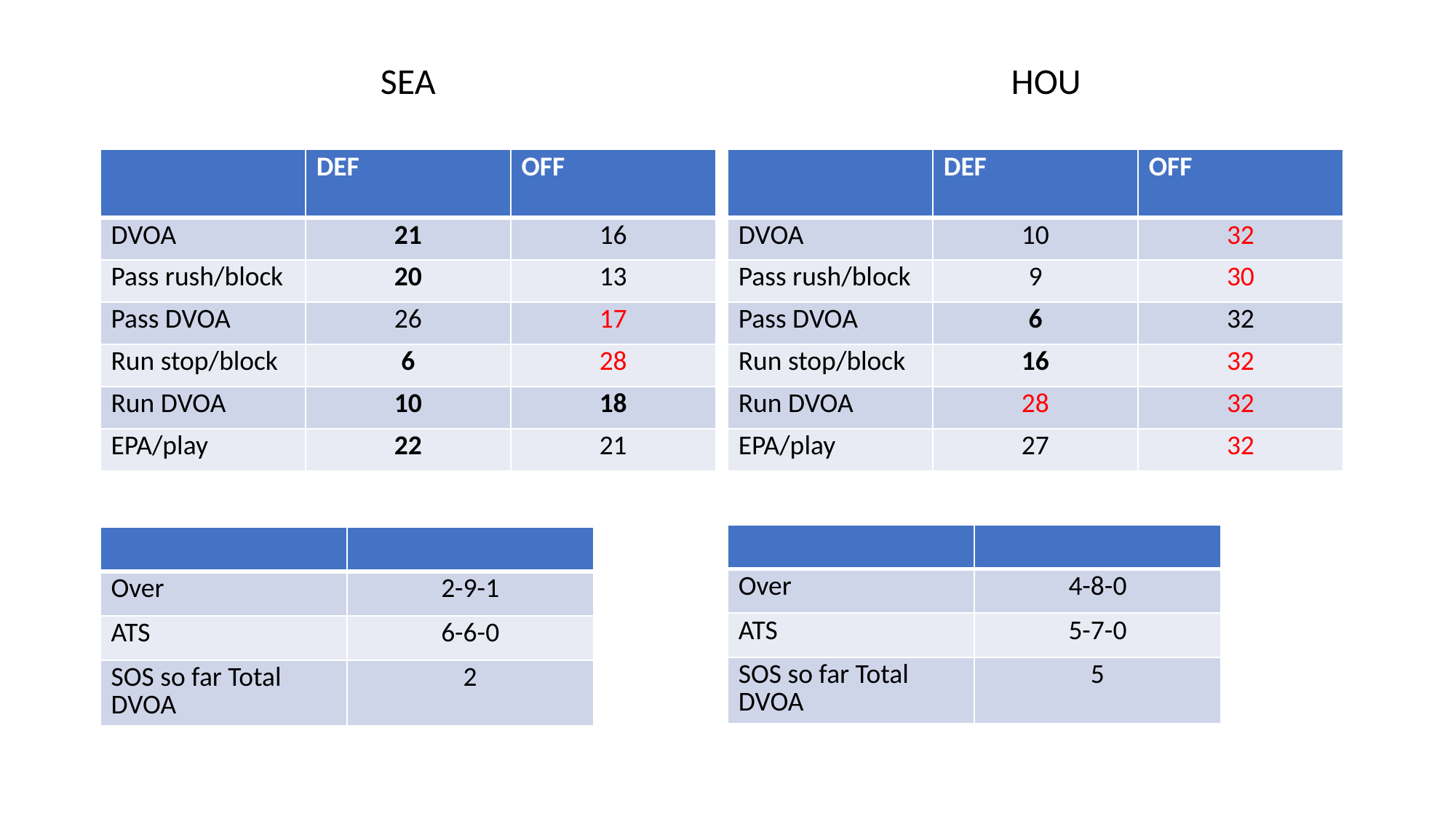

SEA
HOU
|  | DEF | OFF |
| --- | --- | --- |
| DVOA | 21 | 16 |
| Pass rush/block | 20 | 13 |
| Pass DVOA | 26 | 17 |
| Run stop/block | 6 | 28 |
| Run DVOA | 10 | 18 |
| EPA/play | 22 | 21 |
|  | DEF | OFF |
| --- | --- | --- |
| DVOA | 10 | 32 |
| Pass rush/block | 9 | 30 |
| Pass DVOA | 6 | 32 |
| Run stop/block | 16 | 32 |
| Run DVOA | 28 | 32 |
| EPA/play | 27 | 32 |
|  |  |
| --- | --- |
| Over | 4-8-0 |
| ATS | 5-7-0 |
| SOS so far Total DVOA | 5 |
|  |  |
| --- | --- |
| Over | 2-9-1 |
| ATS | 6-6-0 |
| SOS so far Total DVOA | 2 |